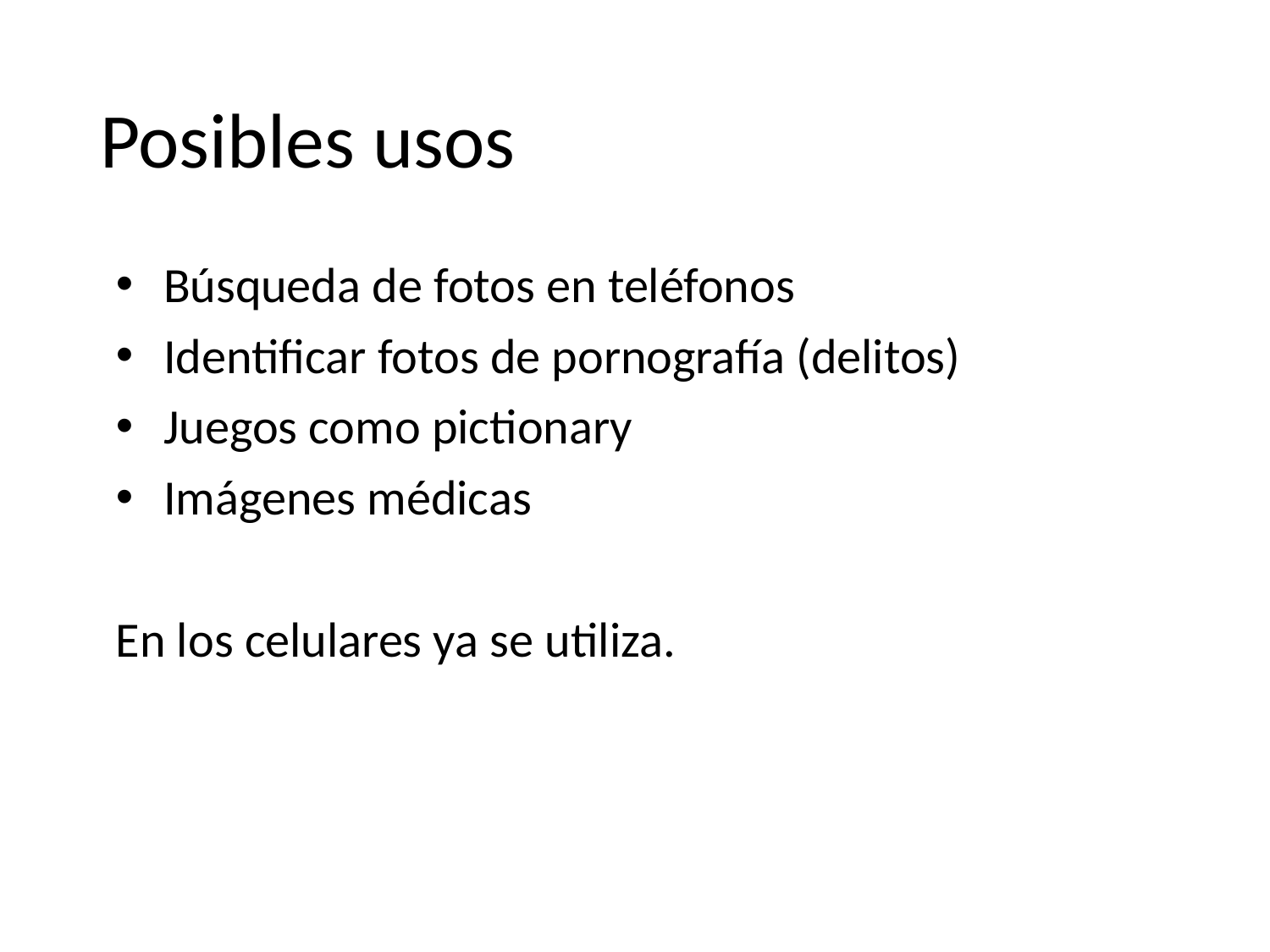

# Posibles usos
Búsqueda de fotos en teléfonos
Identificar fotos de pornografía (delitos)
Juegos como pictionary
Imágenes médicas

En los celulares ya se utiliza.